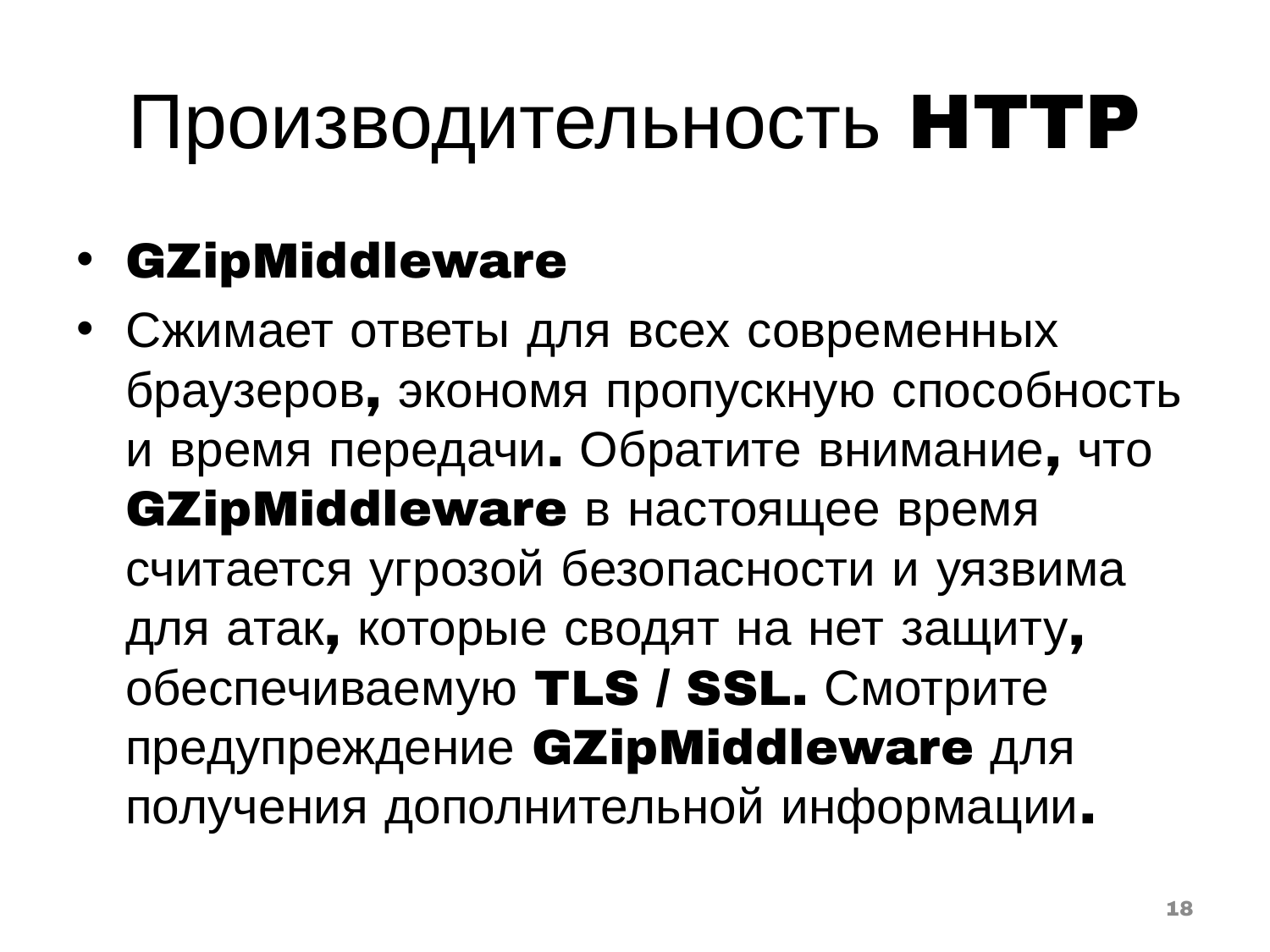

# Производительность HTTP
GZipMiddleware
Сжимает ответы для всех современных браузеров, экономя пропускную способность и время передачи. Обратите внимание, что GZipMiddleware в настоящее время считается угрозой безопасности и уязвима для атак, которые сводят на нет защиту, обеспечиваемую TLS / SSL. Смотрите предупреждение GZipMiddleware для получения дополнительной информации.
18